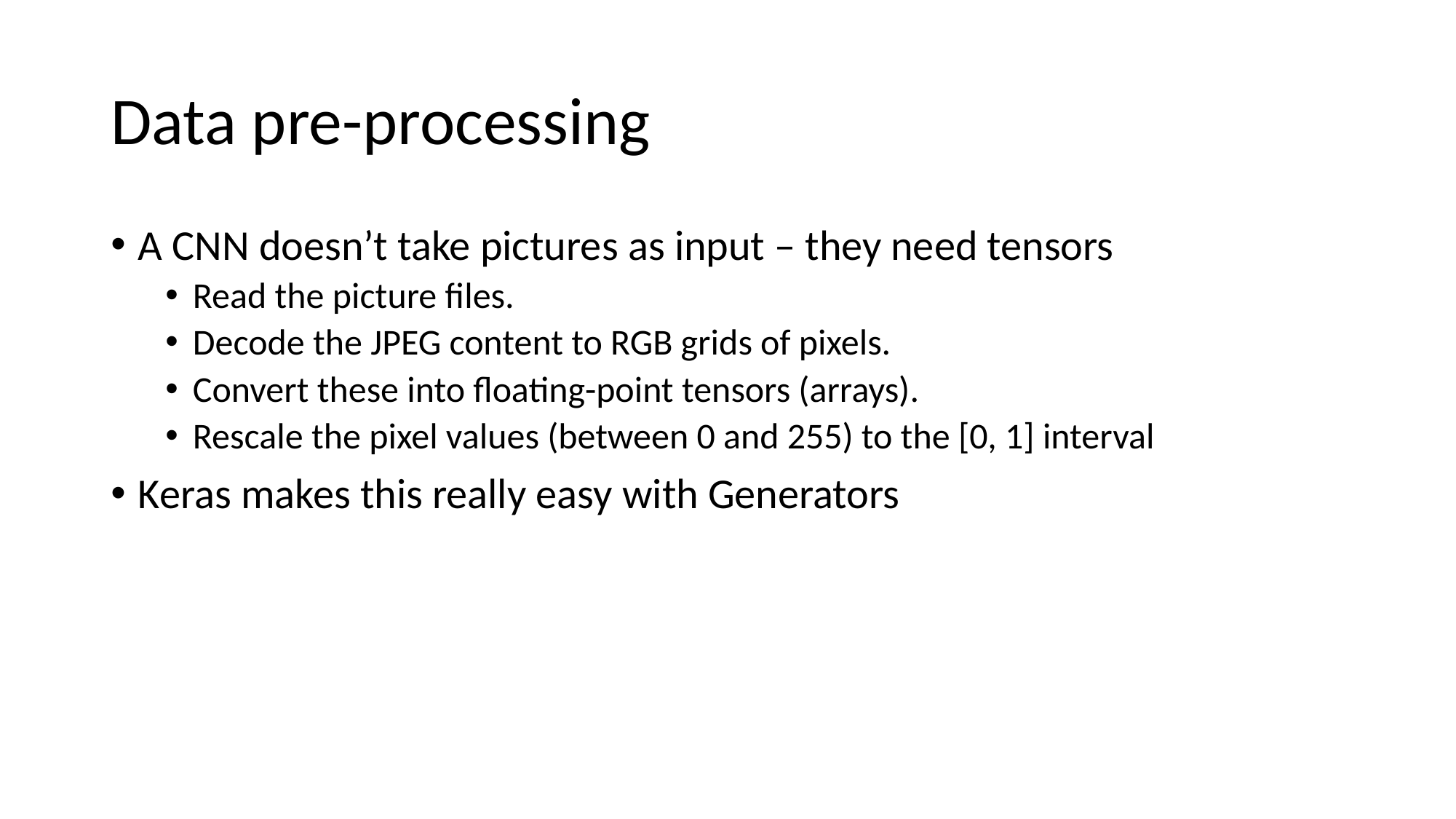

# Data pre-processing
A CNN doesn’t take pictures as input – they need tensors
Read the picture files.
Decode the JPEG content to RGB grids of pixels.
Convert these into floating-point tensors (arrays).
Rescale the pixel values (between 0 and 255) to the [0, 1] interval
Keras makes this really easy with Generators